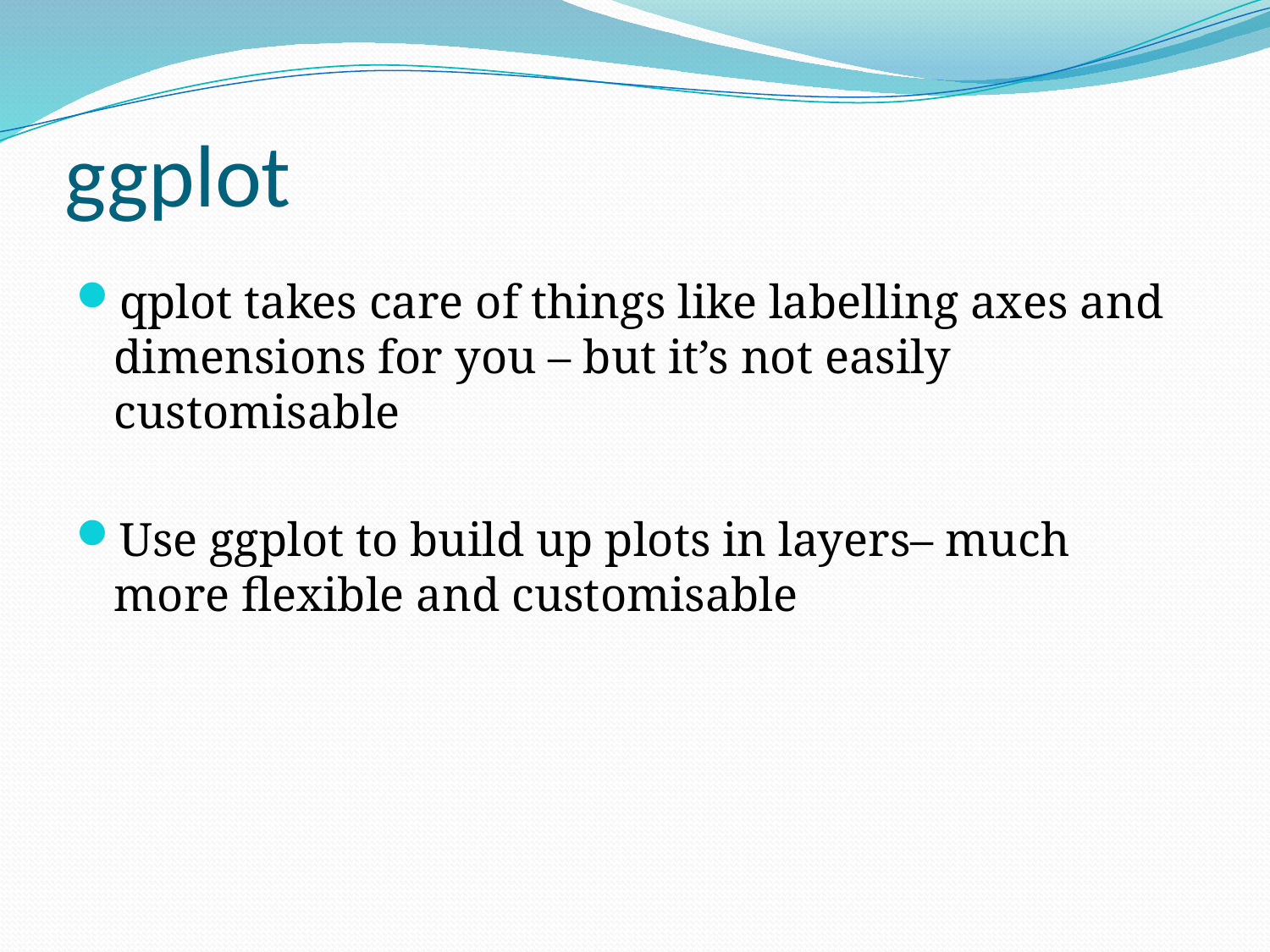

# ggplot
qplot takes care of things like labelling axes and dimensions for you – but it’s not easily customisable

Use ggplot to build up plots in layers– much more flexible and customisable